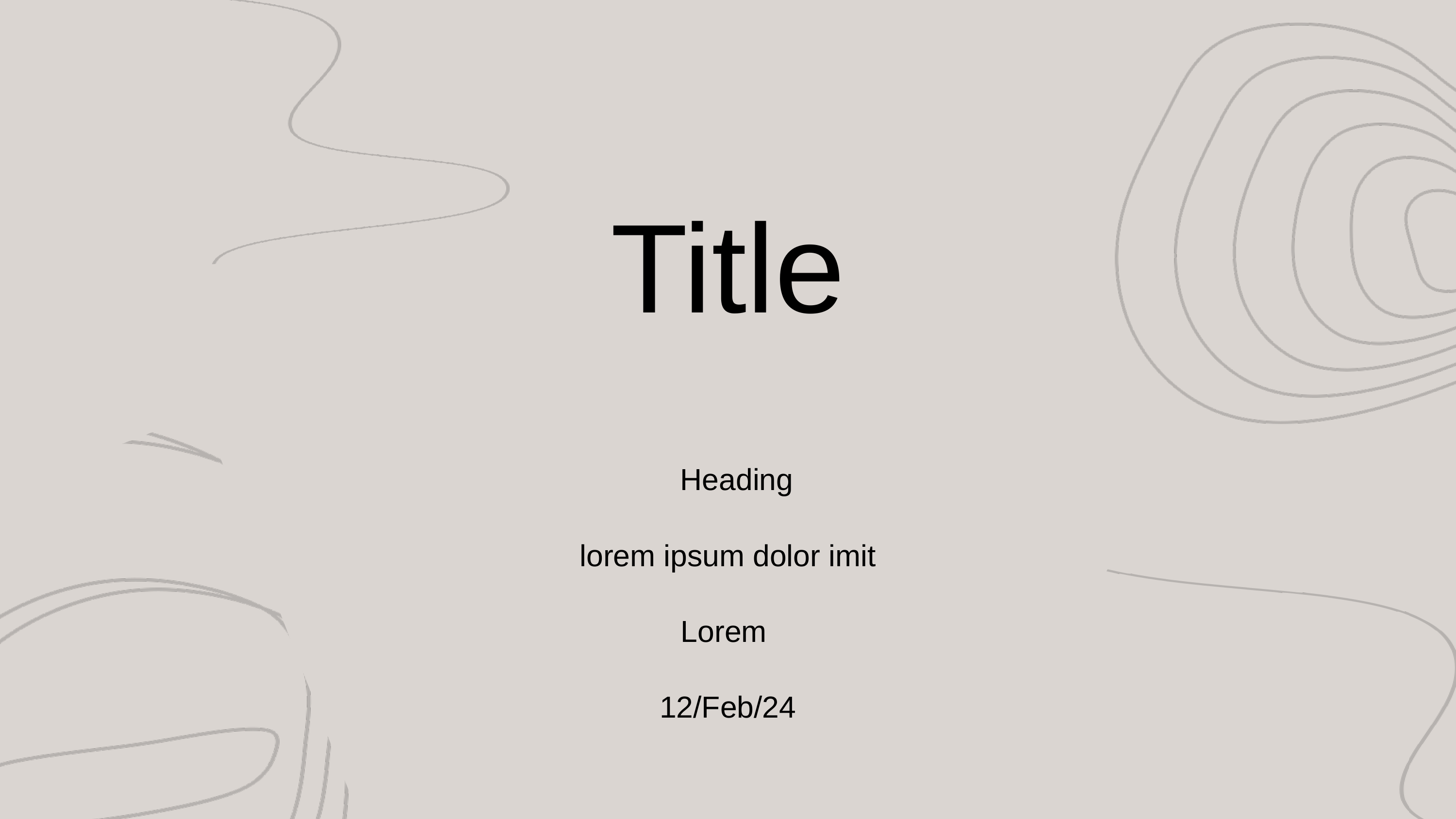

Title
Heading

lorem ipsum dolor imit
Lorem
12/Feb/24